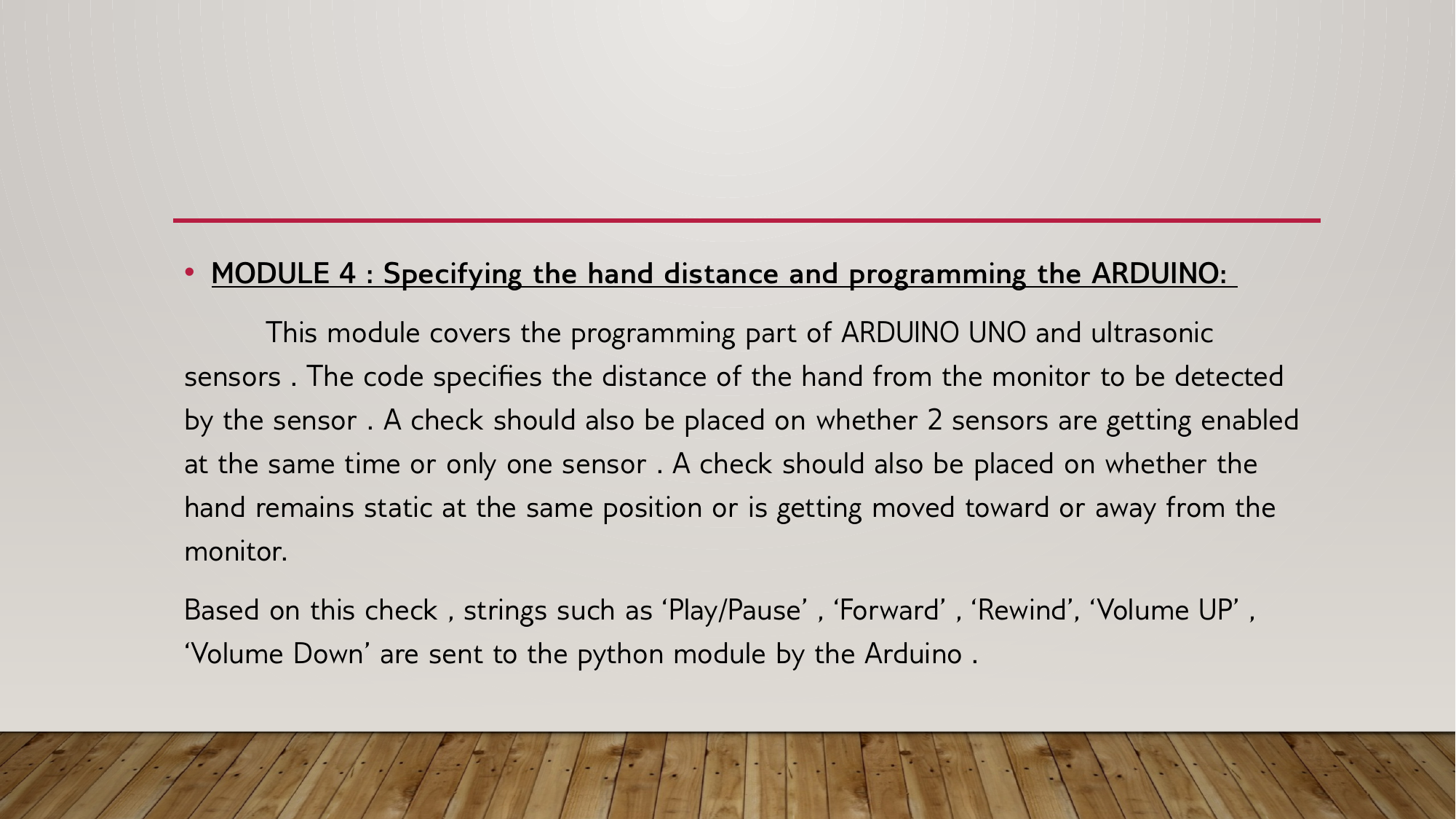

#
MODULE 4 : Specifying the hand distance and programming the ARDUINO:
         This module covers the programming part of ARDUINO UNO and ultrasonic sensors . The code specifies the distance of the hand from the monitor to be detected by the sensor . A check should also be placed on whether 2 sensors are getting enabled at the same time or only one sensor . A check should also be placed on whether the hand remains static at the same position or is getting moved toward or away from the monitor.
Based on this check , strings such as ‘Play/Pause’ , ‘Forward’ , ‘Rewind’, ‘Volume UP’ , ‘Volume Down’ are sent to the python module by the Arduino .